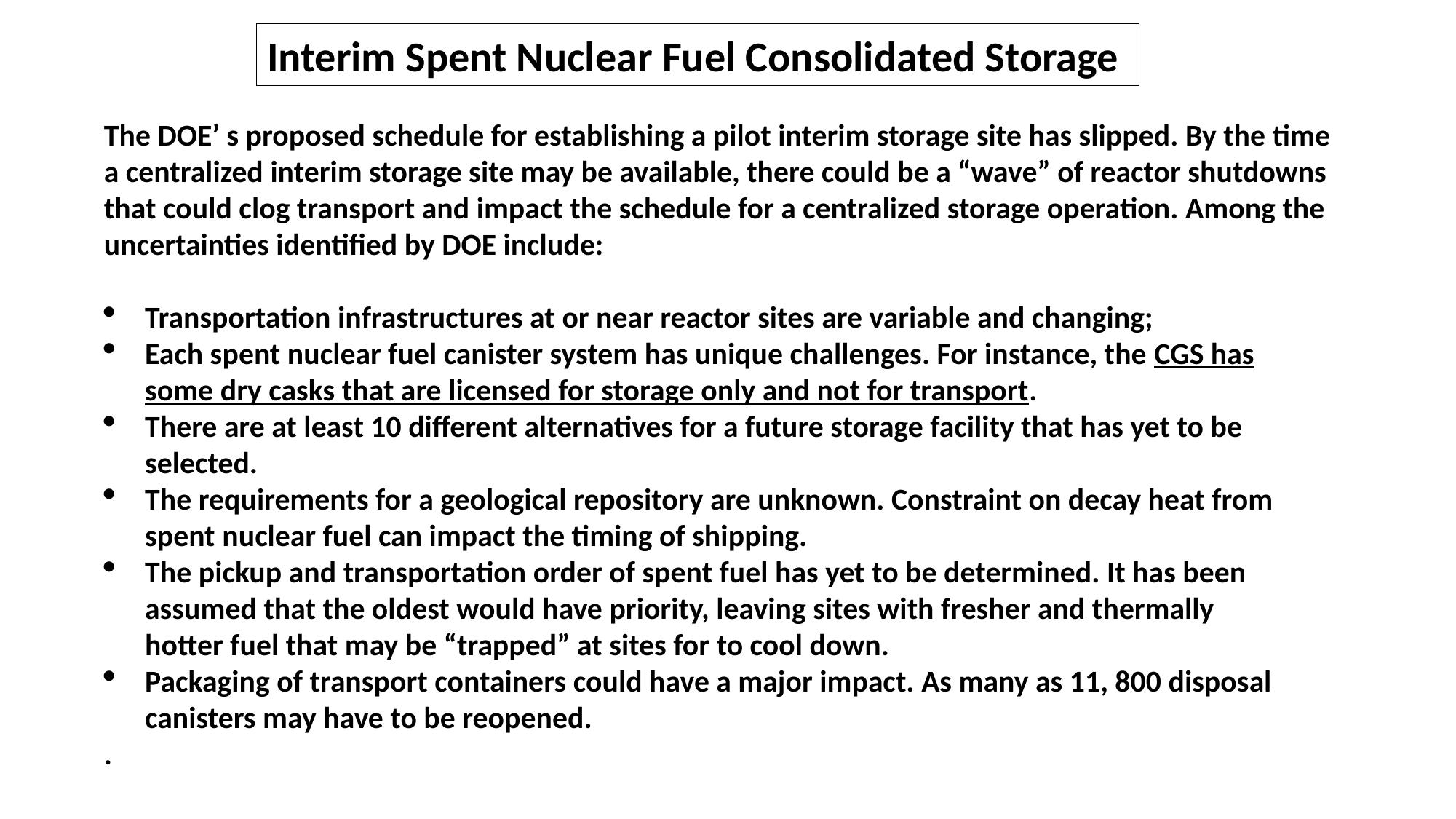

Interim Spent Nuclear Fuel Consolidated Storage
The DOE’ s proposed schedule for establishing a pilot interim storage site has slipped. By the time a centralized interim storage site may be available, there could be a “wave” of reactor shutdowns that could clog transport and impact the schedule for a centralized storage operation. Among the uncertainties identified by DOE include:

Transportation infrastructures at or near reactor sites are variable and changing;
Each spent nuclear fuel canister system has unique challenges. For instance, the CGS has some dry casks that are licensed for storage only and not for transport.
There are at least 10 different alternatives for a future storage facility that has yet to be selected.
The requirements for a geological repository are unknown. Constraint on decay heat from spent nuclear fuel can impact the timing of shipping.
The pickup and transportation order of spent fuel has yet to be determined. It has been assumed that the oldest would have priority, leaving sites with fresher and thermally hotter fuel that may be “trapped” at sites for to cool down.
Packaging of transport containers could have a major impact. As many as 11, 800 disposal canisters may have to be reopened.
.